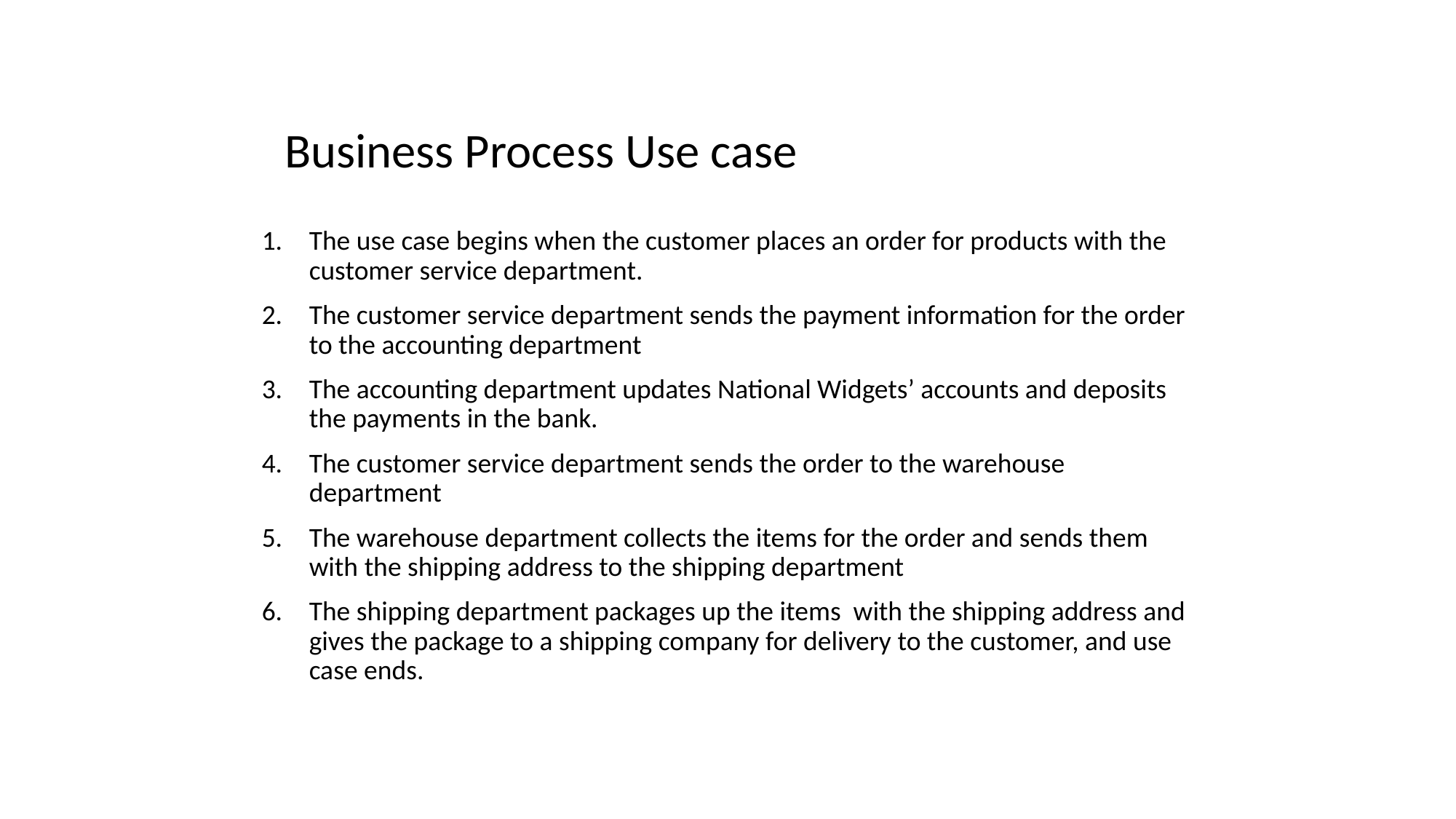

# Business Process Use case
The use case begins when the customer places an order for products with the customer service department.
The customer service department sends the payment information for the order to the accounting department
The accounting department updates National Widgets’ accounts and deposits the payments in the bank.
The customer service department sends the order to the warehouse department
The warehouse department collects the items for the order and sends them with the shipping address to the shipping department
The shipping department packages up the items  with the shipping address and gives the package to a shipping company for delivery to the customer, and use case ends.